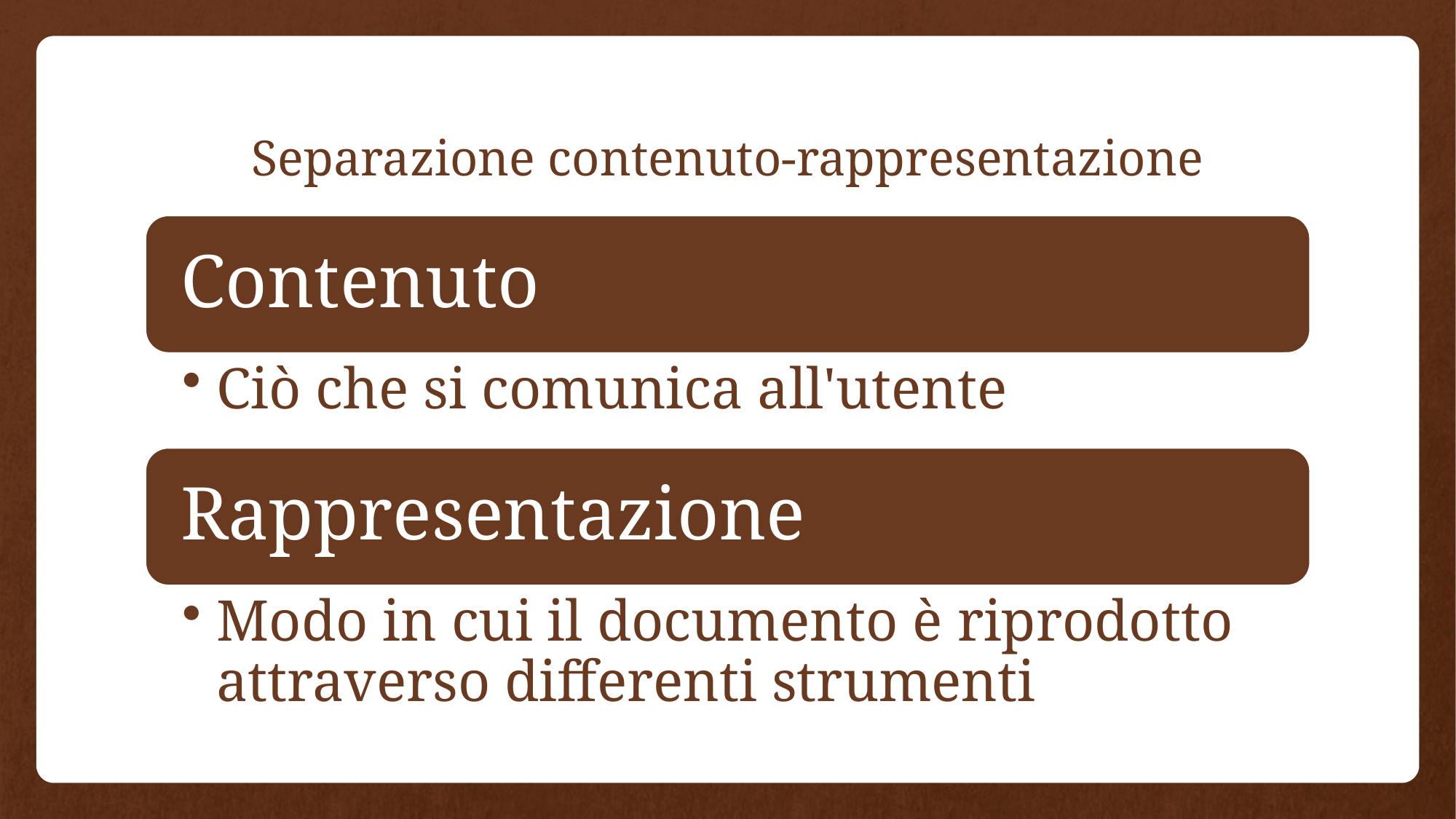

# Separazione contenuto-rappresentazione
Contenuto
Ciò che si comunica all'utente
Rappresentazione
Modo in cui il documento è riprodotto attraverso differenti strumenti